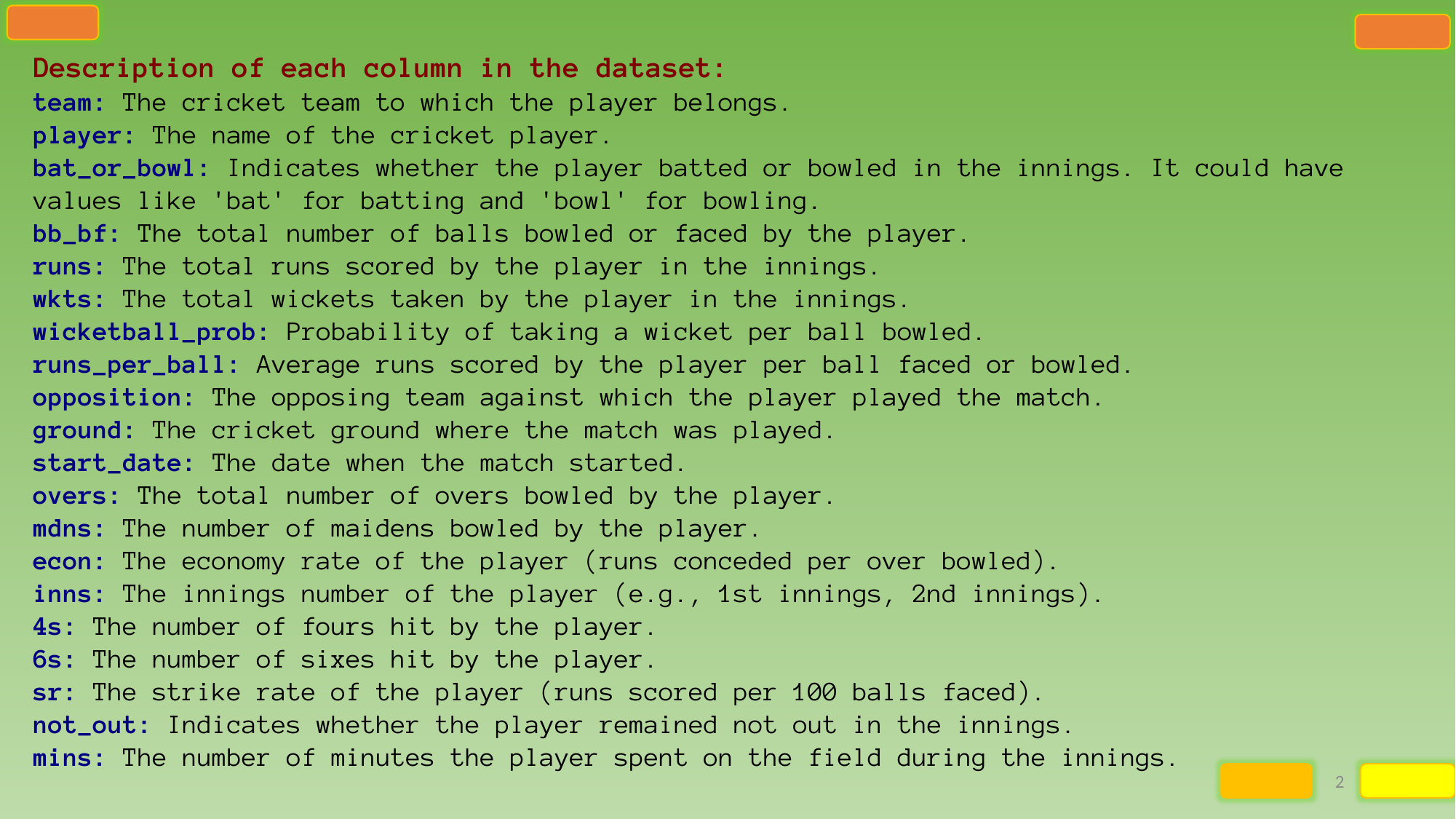

Description of each column in the dataset:
team: The cricket team to which the player belongs.
player: The name of the cricket player.
bat_or_bowl: Indicates whether the player batted or bowled in the innings. It could have values like 'bat' for batting and 'bowl' for bowling.
bb_bf: The total number of balls bowled or faced by the player.
runs: The total runs scored by the player in the innings.
wkts: The total wickets taken by the player in the innings.
wicketball_prob: Probability of taking a wicket per ball bowled.
runs_per_ball: Average runs scored by the player per ball faced or bowled.
opposition: The opposing team against which the player played the match.
ground: The cricket ground where the match was played.
start_date: The date when the match started.
overs: The total number of overs bowled by the player.
mdns: The number of maidens bowled by the player.
econ: The economy rate of the player (runs conceded per over bowled).
inns: The innings number of the player (e.g., 1st innings, 2nd innings).
4s: The number of fours hit by the player.
6s: The number of sixes hit by the player.
sr: The strike rate of the player (runs scored per 100 balls faced).
not_out: Indicates whether the player remained not out in the innings.
mins: The number of minutes the player spent on the field during the innings.
2